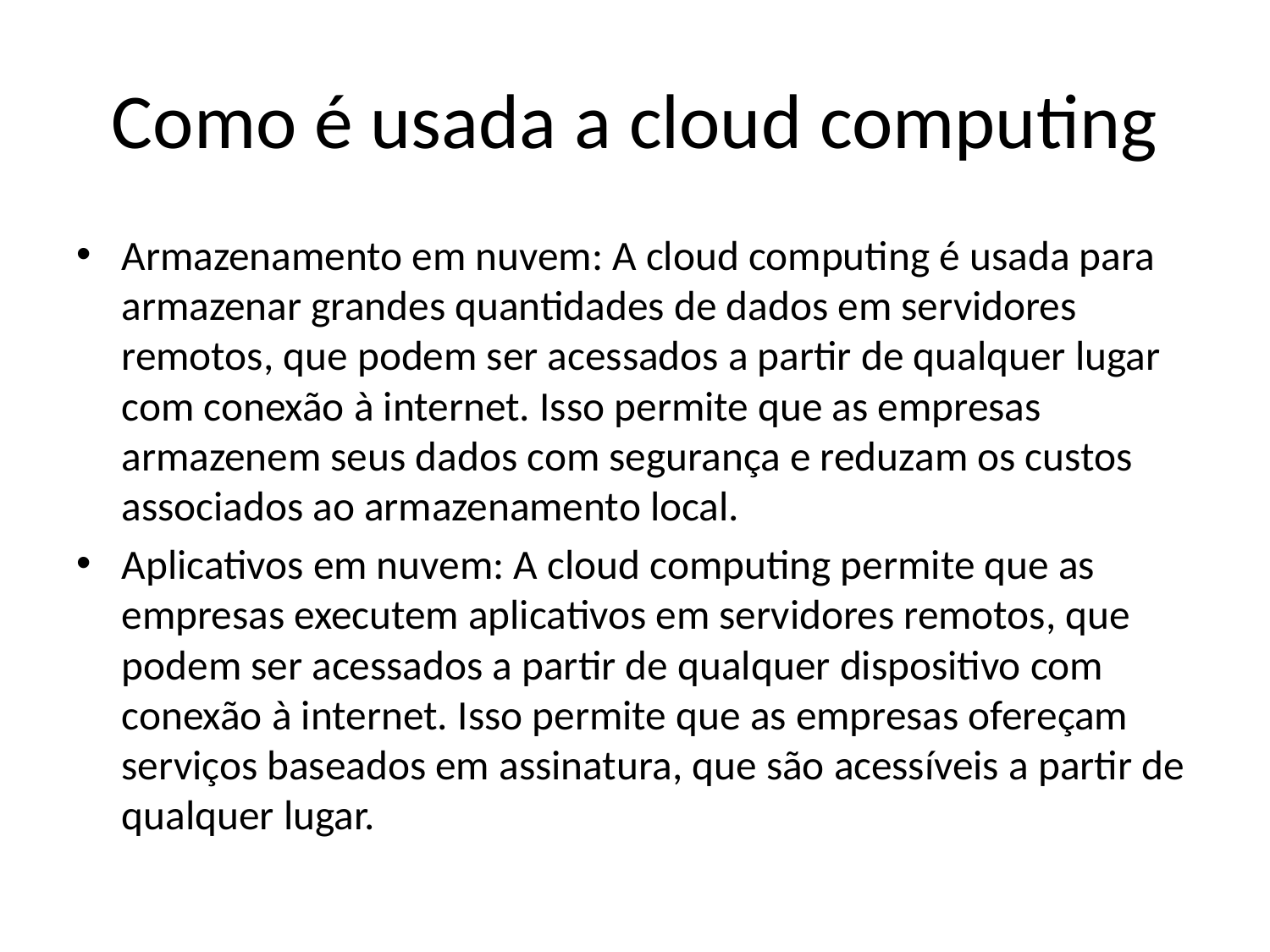

# Como é usada a cloud computing
Armazenamento em nuvem: A cloud computing é usada para armazenar grandes quantidades de dados em servidores remotos, que podem ser acessados a partir de qualquer lugar com conexão à internet. Isso permite que as empresas armazenem seus dados com segurança e reduzam os custos associados ao armazenamento local.
Aplicativos em nuvem: A cloud computing permite que as empresas executem aplicativos em servidores remotos, que podem ser acessados a partir de qualquer dispositivo com conexão à internet. Isso permite que as empresas ofereçam serviços baseados em assinatura, que são acessíveis a partir de qualquer lugar.